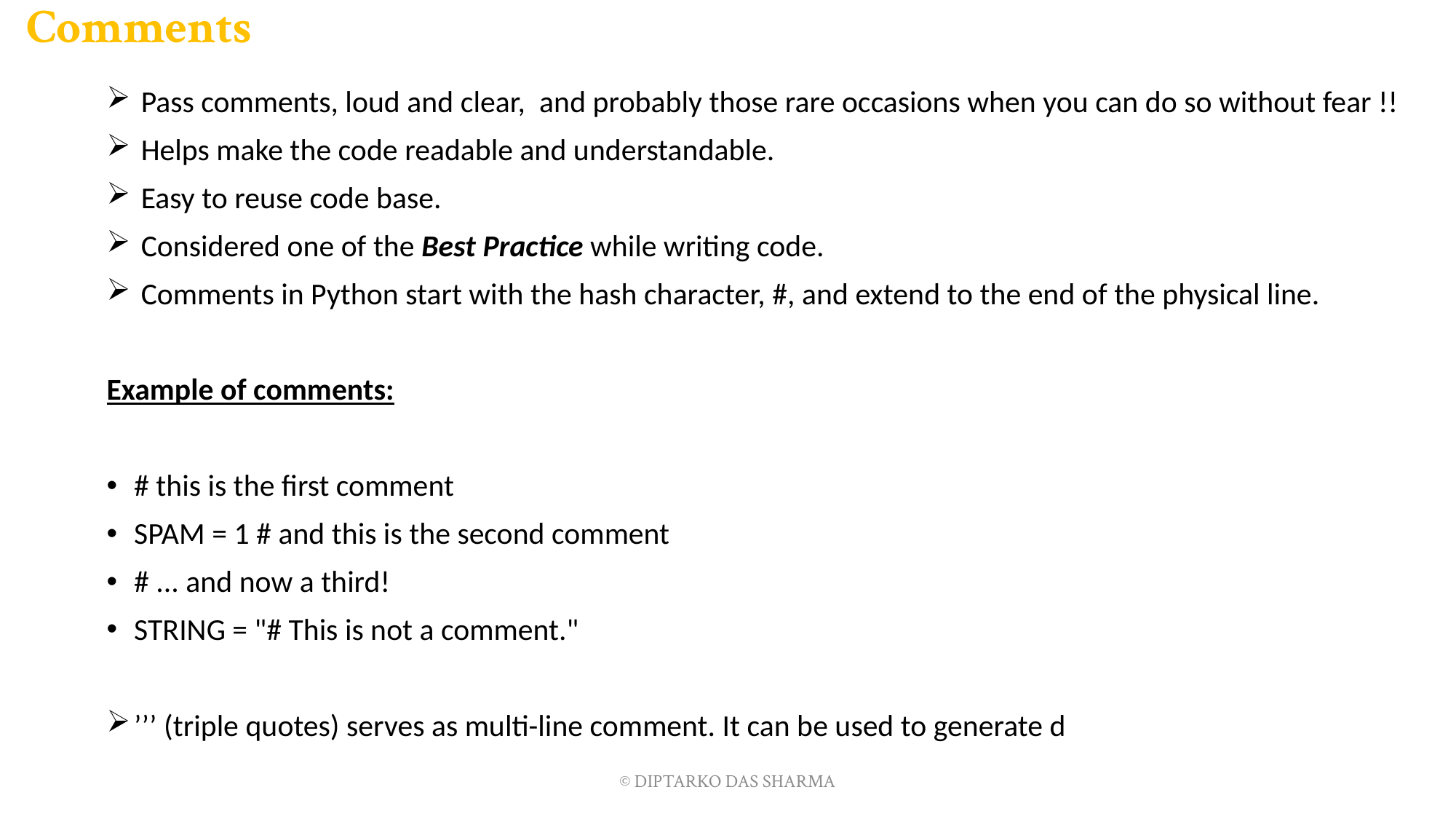

# Comments
 Pass comments, loud and clear,  and probably those rare occasions when you can do so without fear !!
 Helps make the code readable and understandable.
 Easy to reuse code base.
 Considered one of the Best Practice while writing code.
 Comments in Python start with the hash character, #, and extend to the end of the physical line.

Example of comments:

# this is the first comment
SPAM = 1 # and this is the second comment
# ... and now a third!
STRING = "# This is not a comment."

’’’ (triple quotes) serves as multi-line comment. It can be used to generate documentation automatically.

© DIPTARKO DAS SHARMA